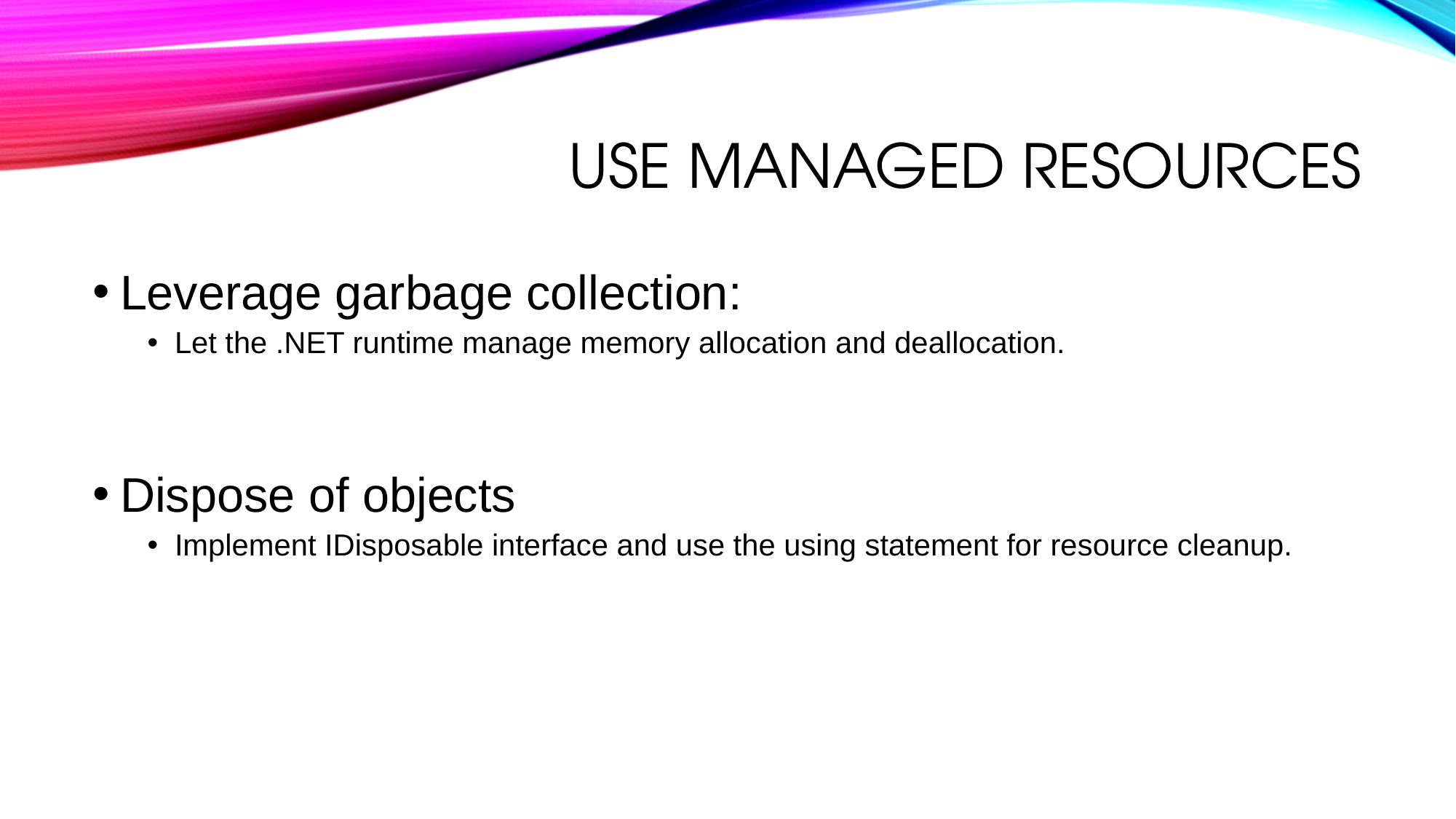

# Use Managed Resources
Leverage garbage collection:
Let the .NET runtime manage memory allocation and deallocation.

Dispose of objects
Implement IDisposable interface and use the using statement for resource cleanup.